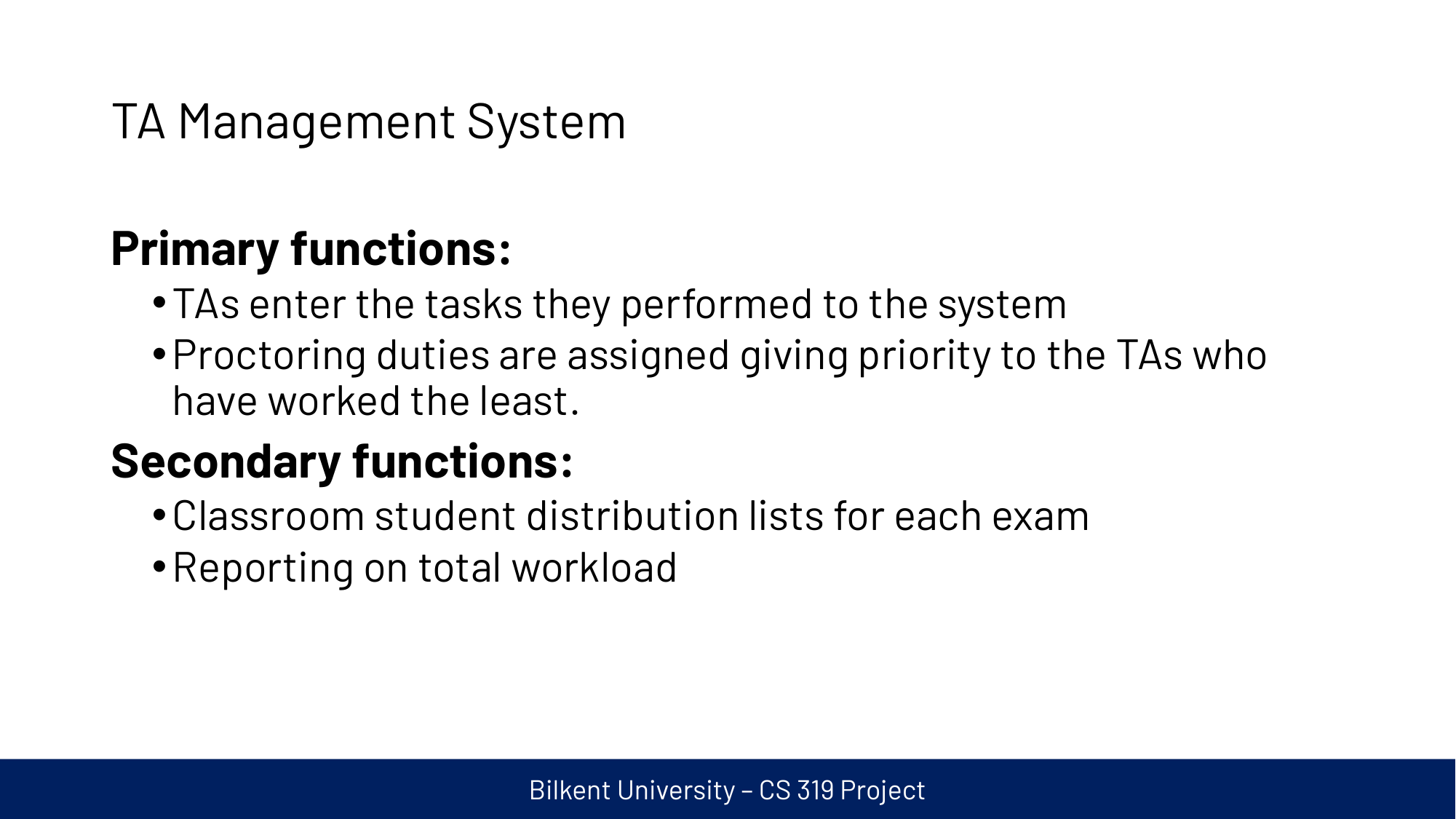

# TA Management System
Primary functions:
TAs enter the tasks they performed to the system
Proctoring duties are assigned giving priority to the TAs who have worked the least.
Secondary functions:
Classroom student distribution lists for each exam
Reporting on total workload